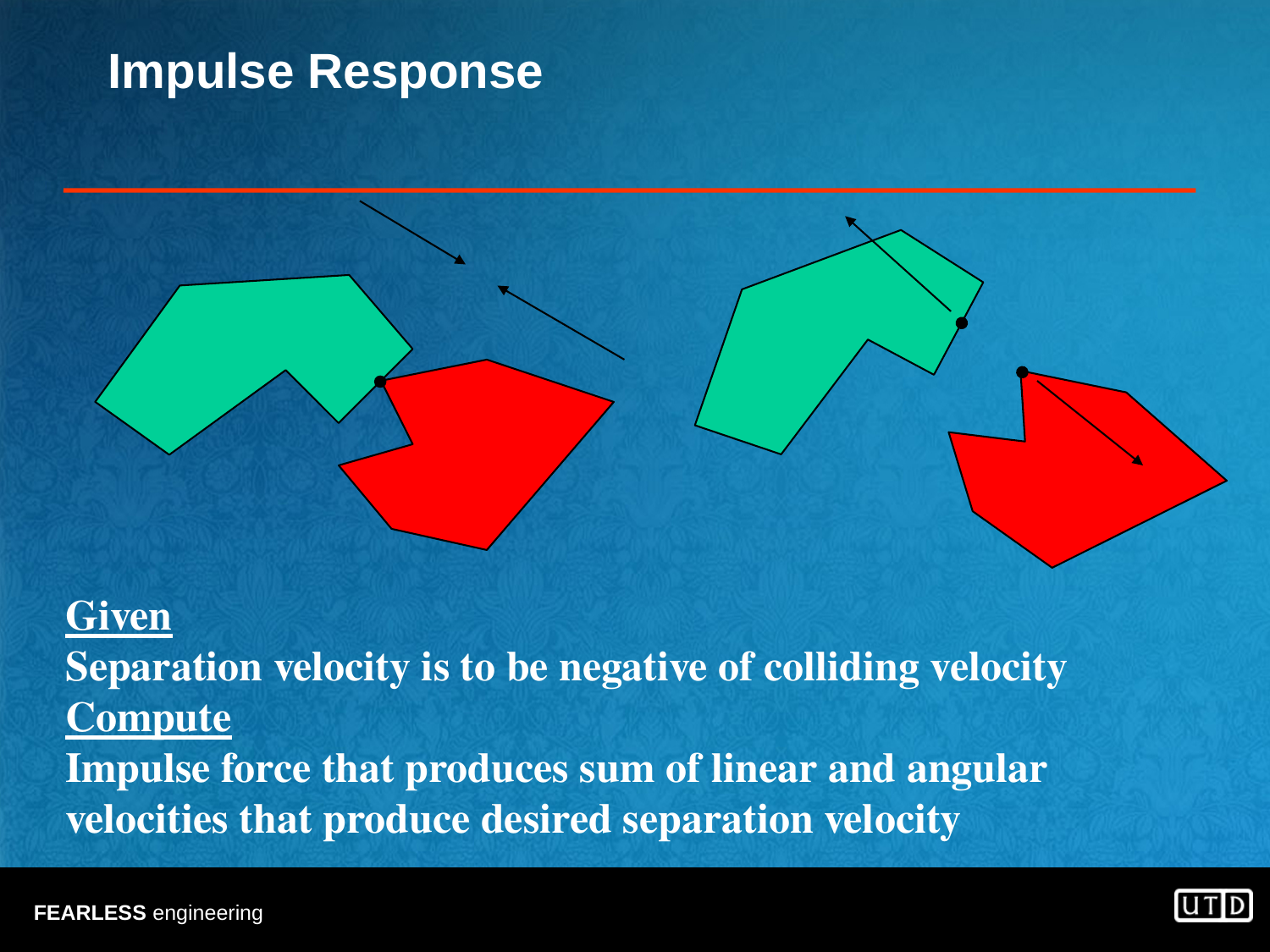

# Impulse Response

Given
Separation velocity is to be negative of colliding velocity
Compute
Impulse force that produces sum of linear and angular velocities that produce desired separation velocity